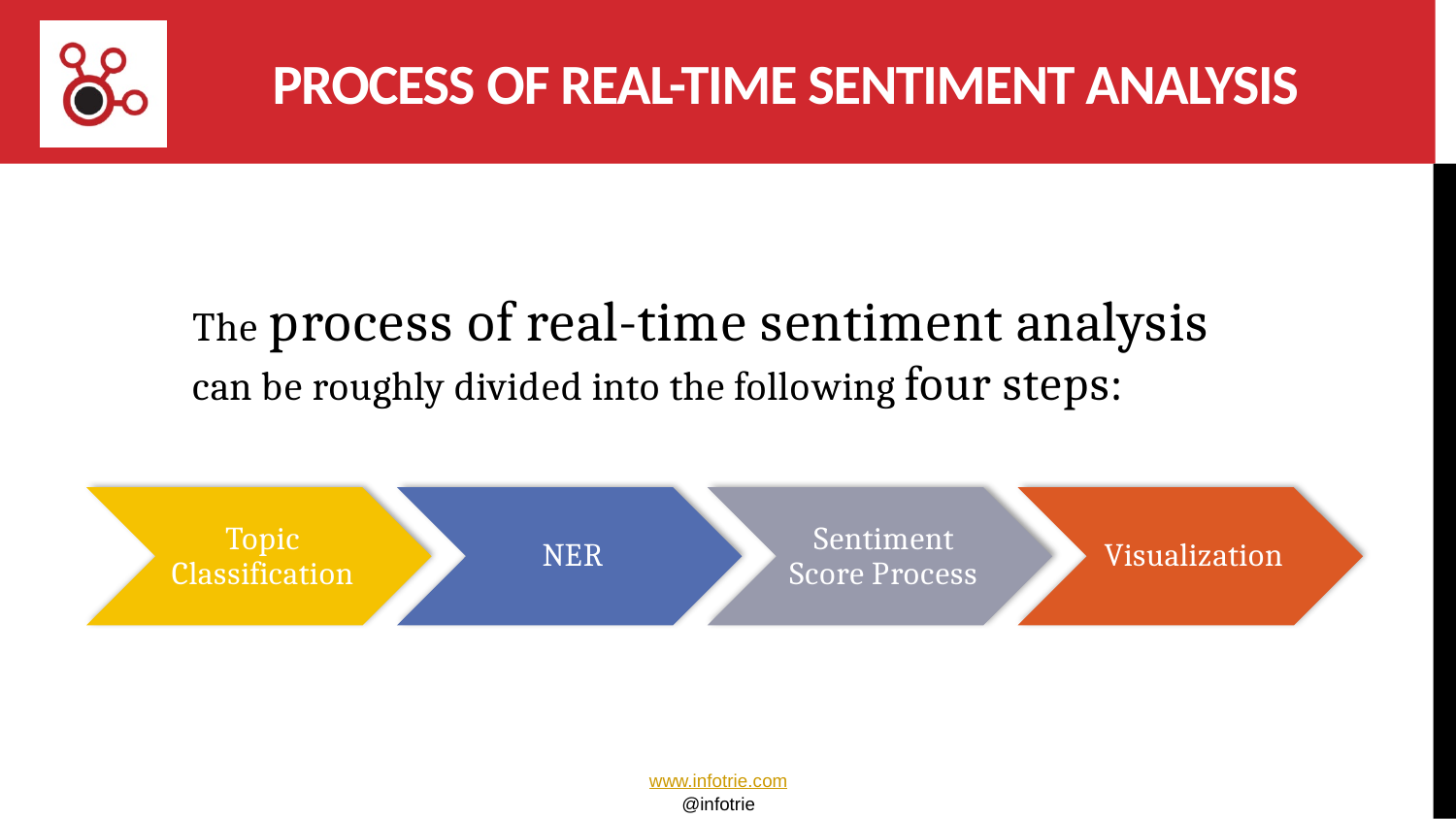

Process of real-time sentiment analysis
The process of real-time sentiment analysis can be roughly divided into the following four steps:
Topic Classification
NER
Sentiment Score Process
Visualization